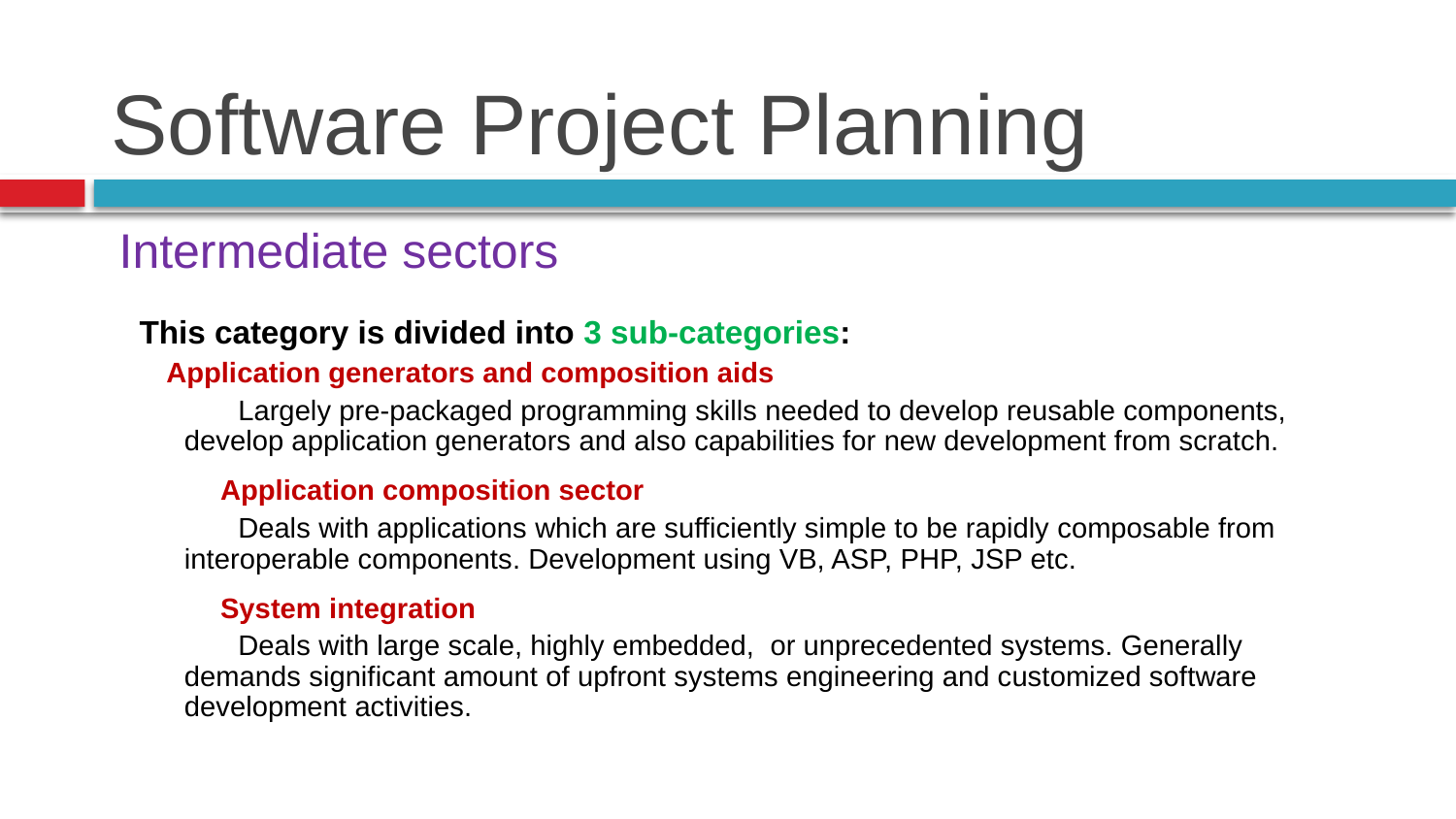

# Software Project Planning
Intermediate sectors
This category is divided into 3 sub-categories:
Application generators and composition aids
Largely pre-packaged programming skills needed to develop reusable components, develop application generators and also capabilities for new development from scratch.
Application composition sector
Deals with applications which are sufficiently simple to be rapidly composable from interoperable components. Development using VB, ASP, PHP, JSP etc.
System integration
Deals with large scale, highly embedded,  or unprecedented systems. Generally demands significant amount of upfront systems engineering and customized software development activities.